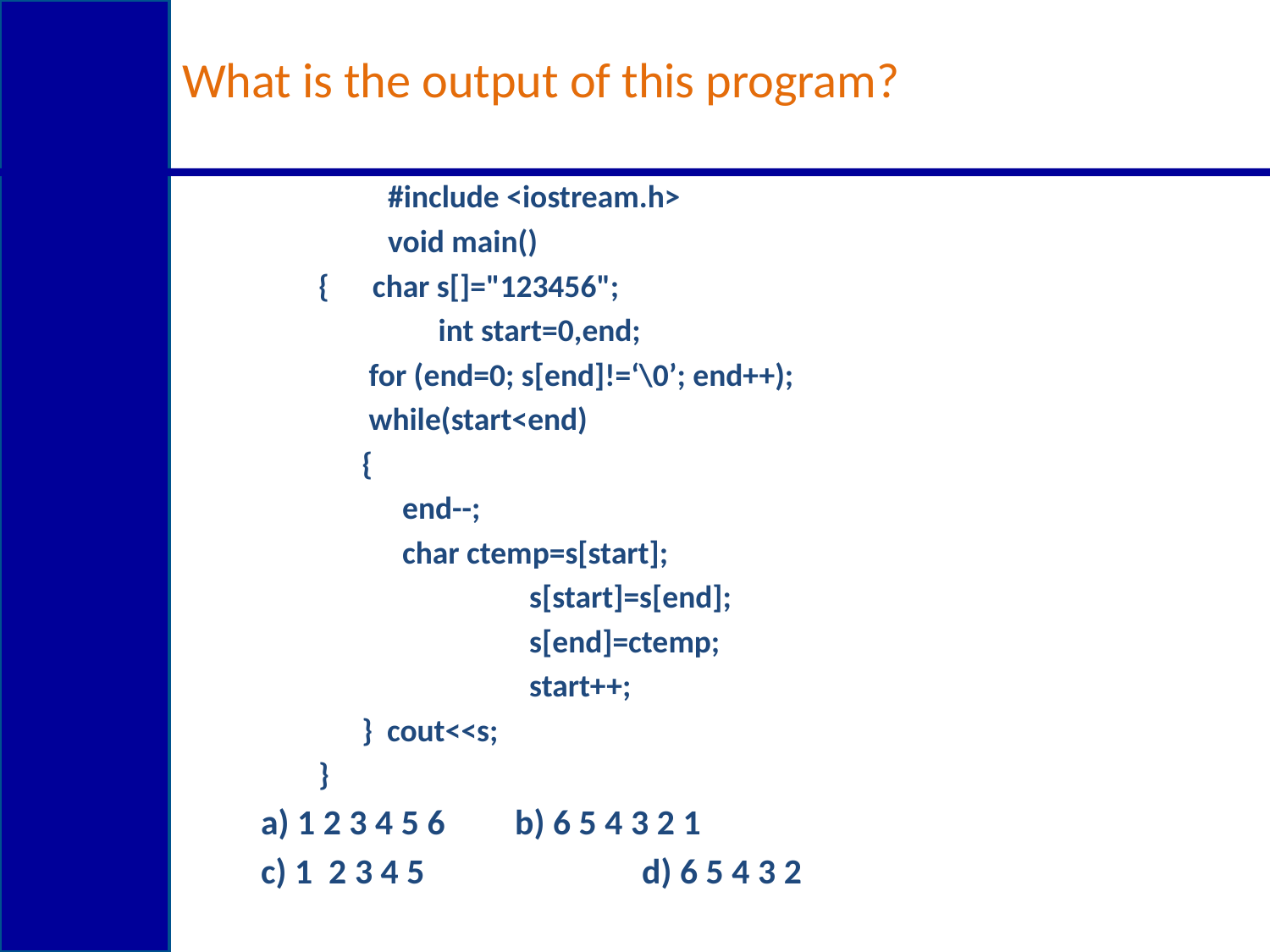

# What is the output of this program?
	#include <iostream.h>
	void main()
        {      char s[]="123456";
	       int start=0,end;
               for (end=0; s[end]!=‘\0’; end++);
               while(start<end)
              {
                	  end--;
            	  char ctemp=s[start];
		  s[start]=s[end];
		  s[end]=ctemp;
		  start++;
              }  cout<<s;
        }
a) 1 2 3 4 5 6 	b) 6 5 4 3 2 1
c) 1  2 3 4 5		d) 6 5 4 3 2